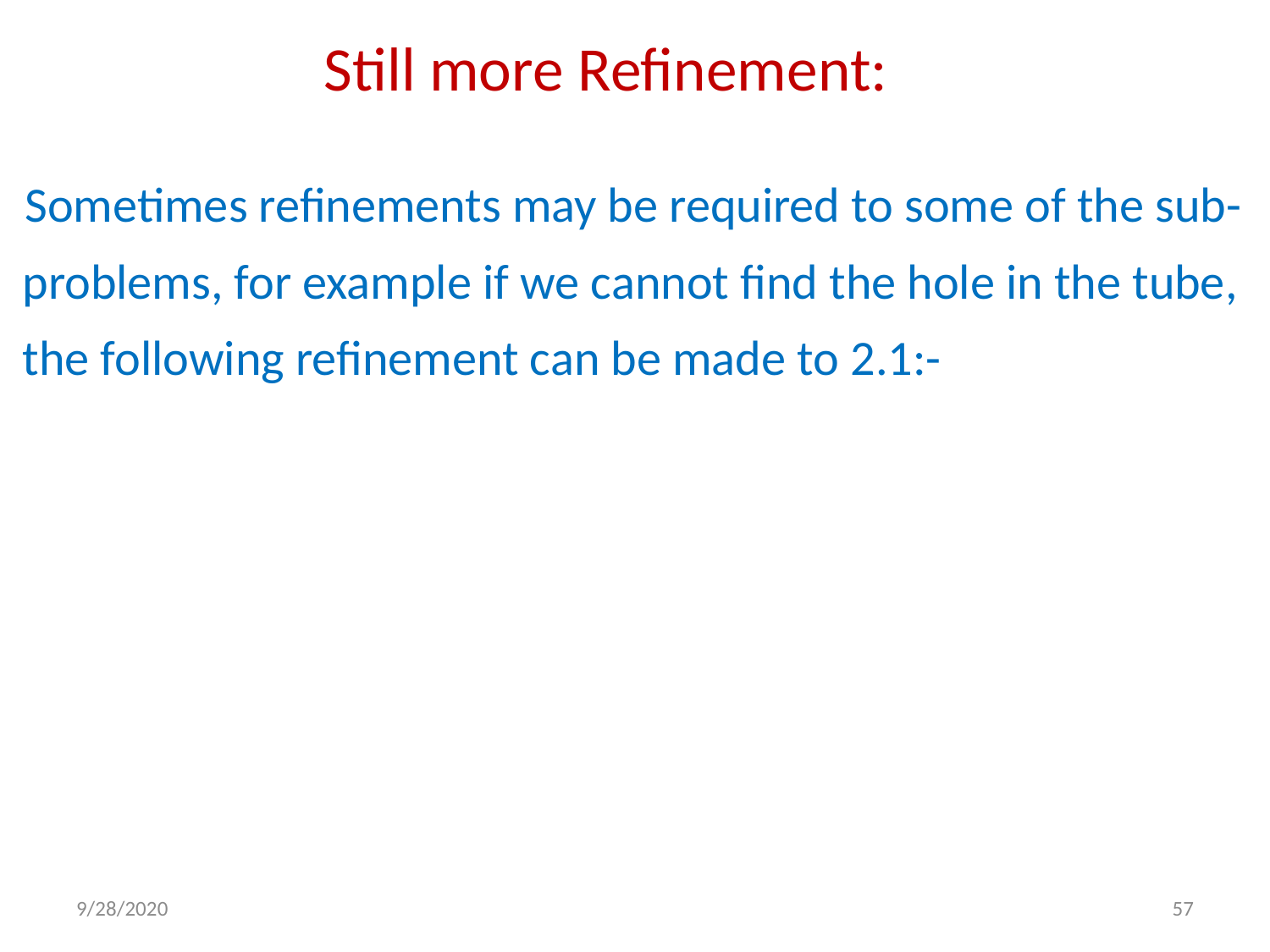

# Still more Refinement:
Sometimes refinements may be required to some of the sub-problems, for example if we cannot find the hole in the tube, the following refinement can be made to 2.1:-

9/28/2020
57